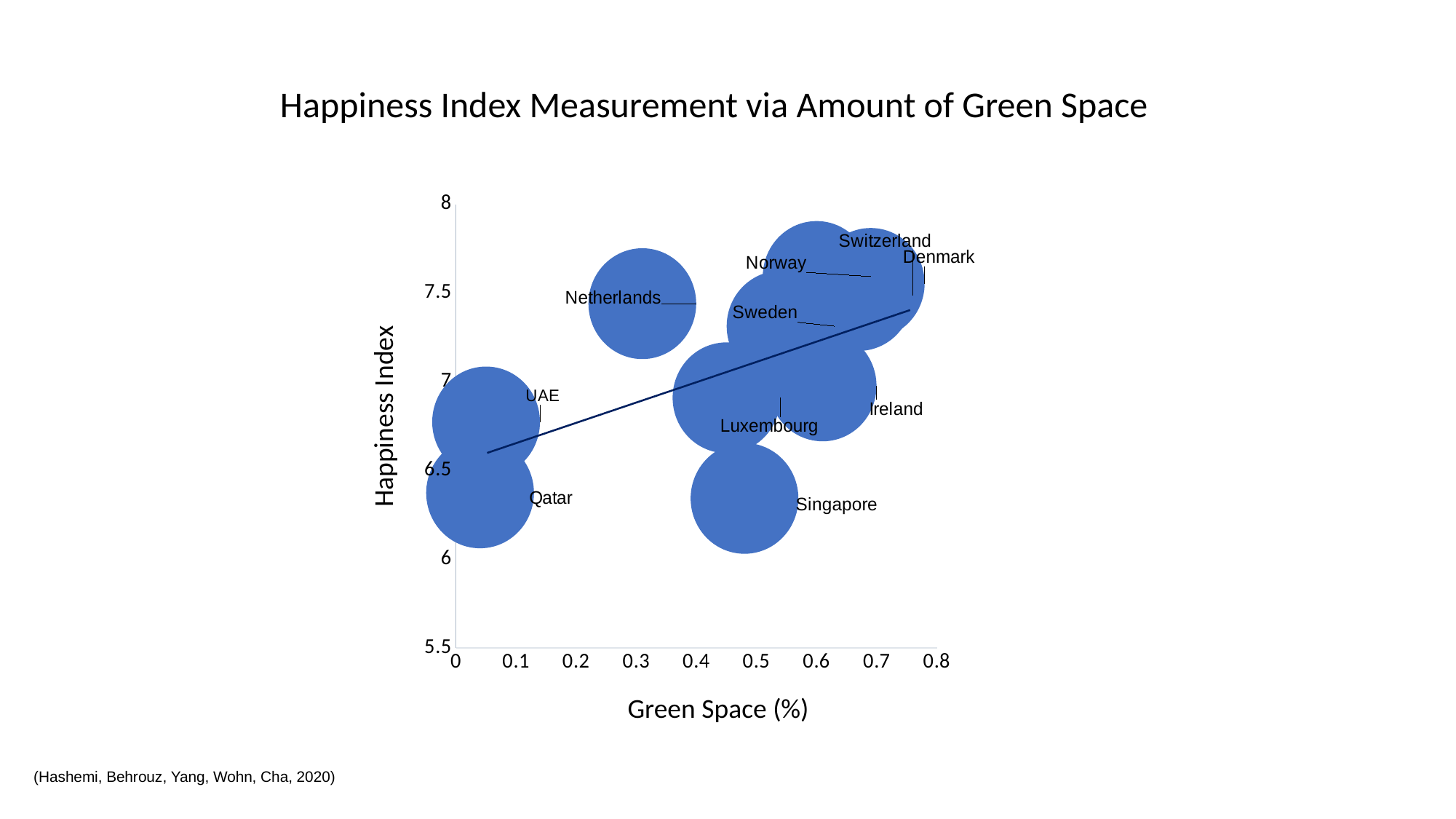

# Happiness Index Measurement via Amount of Green Space

### Chart

| Category |  |
|---|---|
Happiness Index
Green Space (%)
(Hashemi, Behrouz, Yang, Wohn, Cha, 2020)